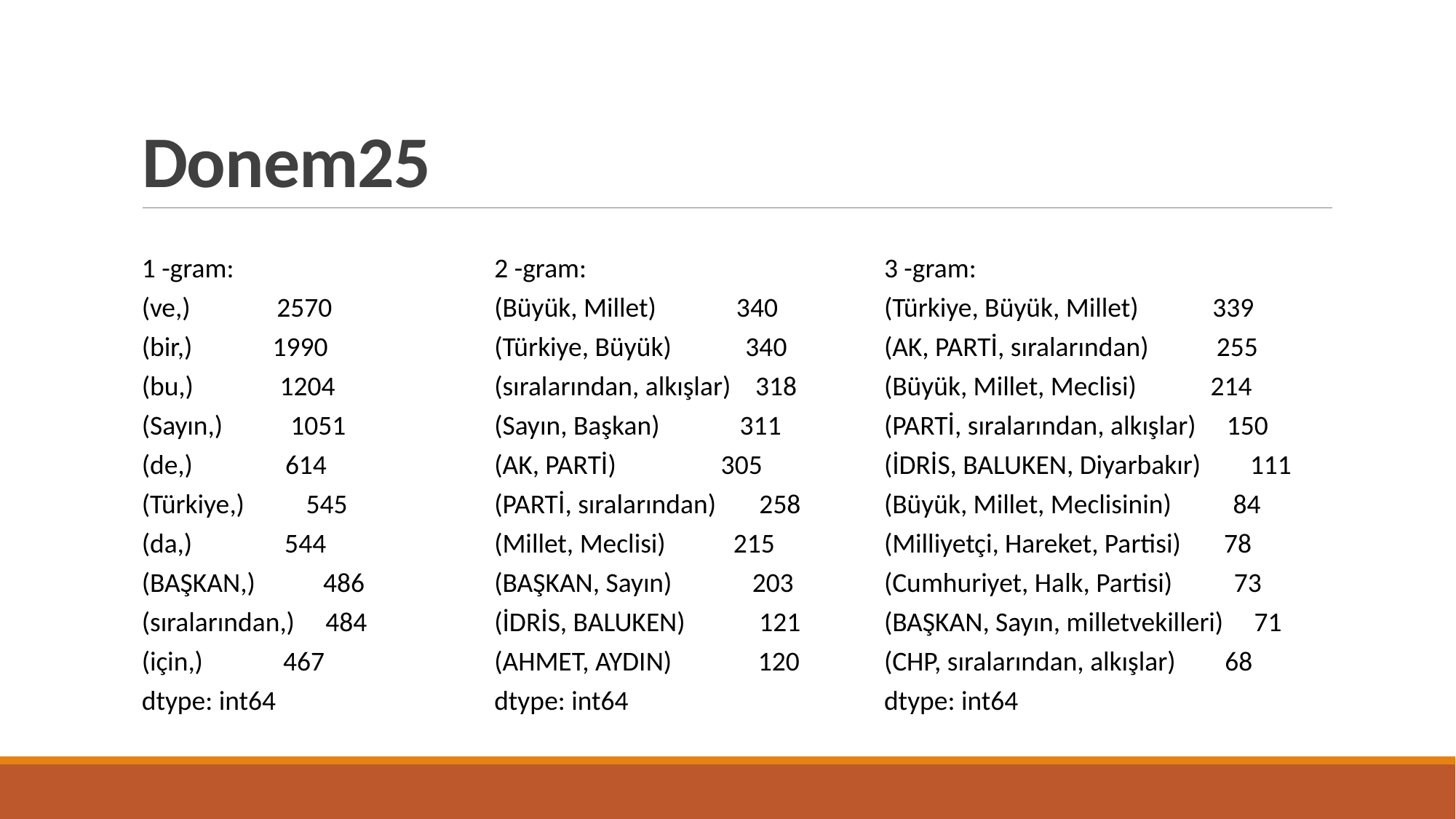

# Donem25
1 -gram:
(ve,)              2570
(bir,)             1990
(bu,)              1204
(Sayın,)           1051
(de,)               614
(Türkiye,)          545
(da,)               544
(BAŞKAN,)           486
(sıralarından,)     484
(için,)             467
dtype: int64
2 -gram:
(Büyük, Millet)             340
(Türkiye, Büyük)            340
(sıralarından, alkışlar)    318
(Sayın, Başkan)             311
(AK, PARTİ)                 305
(PARTİ, sıralarından)       258
(Millet, Meclisi)           215
(BAŞKAN, Sayın)             203
(İDRİS, BALUKEN)            121
(AHMET, AYDIN)              120
dtype: int64
3 -gram:
(Türkiye, Büyük, Millet)            339
(AK, PARTİ, sıralarından)           255
(Büyük, Millet, Meclisi)            214
(PARTİ, sıralarından, alkışlar)     150
(İDRİS, BALUKEN, Diyarbakır)        111
(Büyük, Millet, Meclisinin)          84
(Milliyetçi, Hareket, Partisi)       78
(Cumhuriyet, Halk, Partisi)          73
(BAŞKAN, Sayın, milletvekilleri)     71
(CHP, sıralarından, alkışlar)        68
dtype: int64